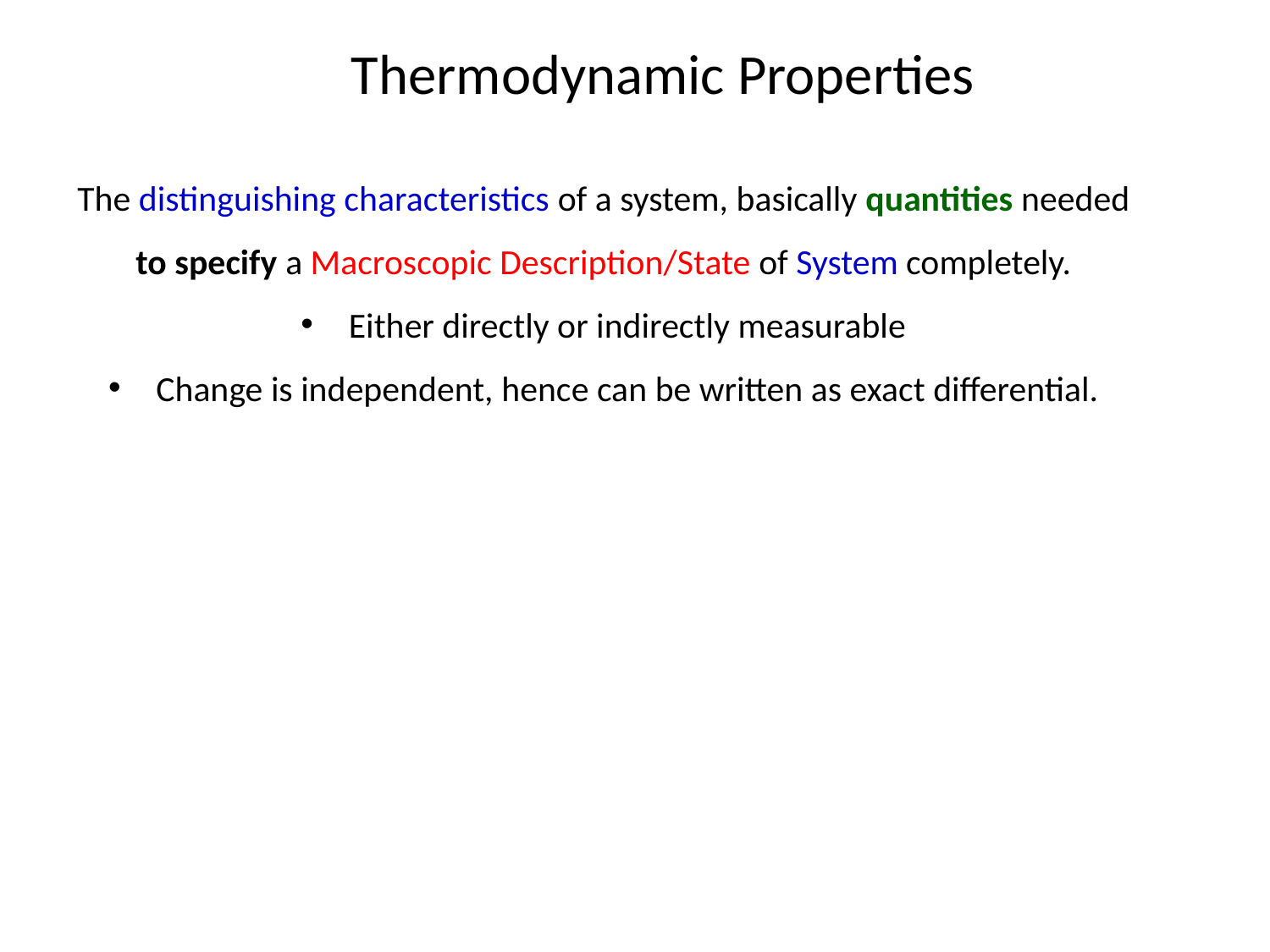

Thermodynamic Properties
The distinguishing characteristics of a system, basically quantities needed
to specify a Macroscopic Description/State of System completely.
Either directly or indirectly measurable
Change is independent, hence can be written as exact differential.